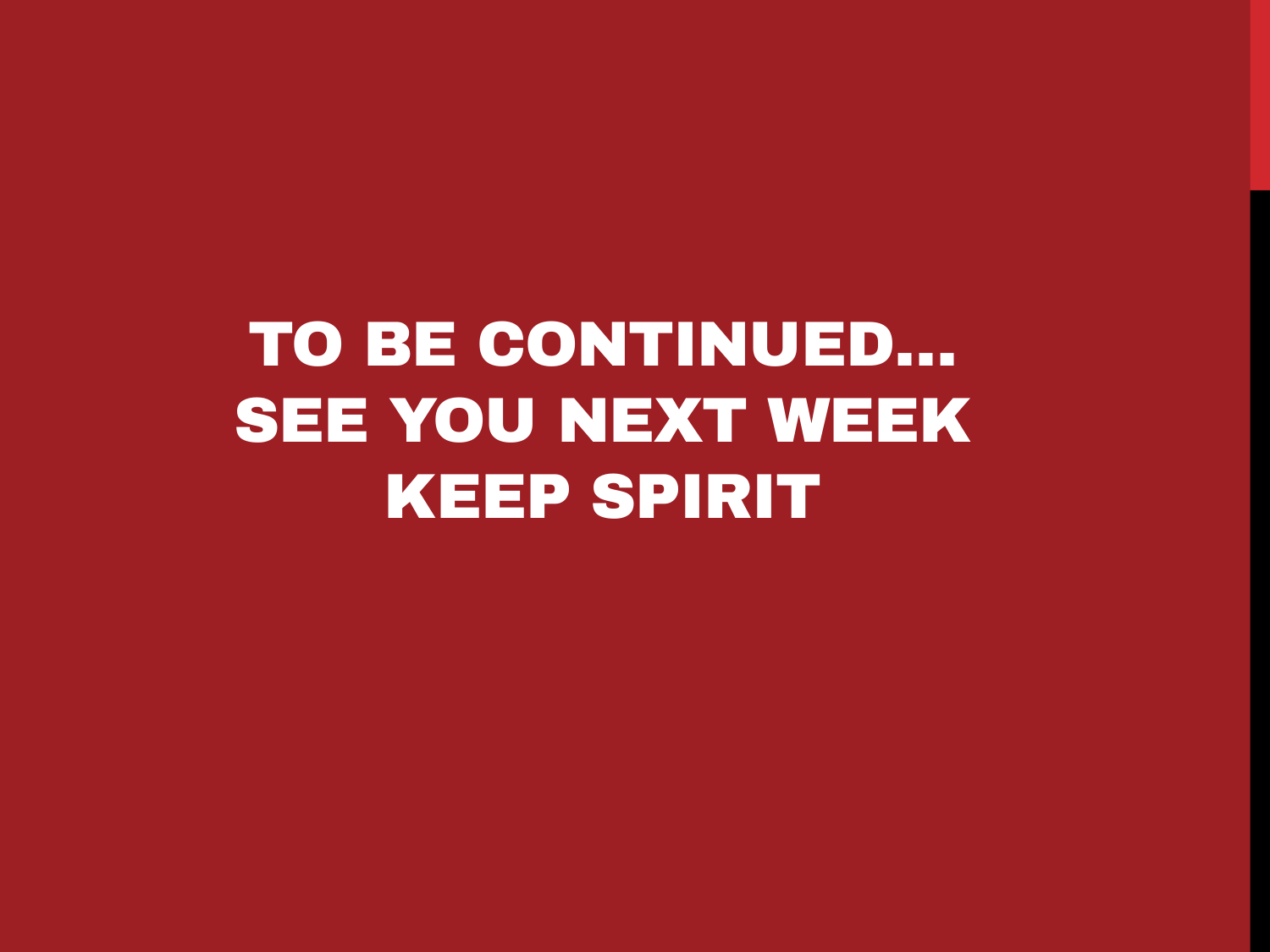

# TO BE CONTINUED… SEE YOU NEXT WEEK KEEP SPIRIT